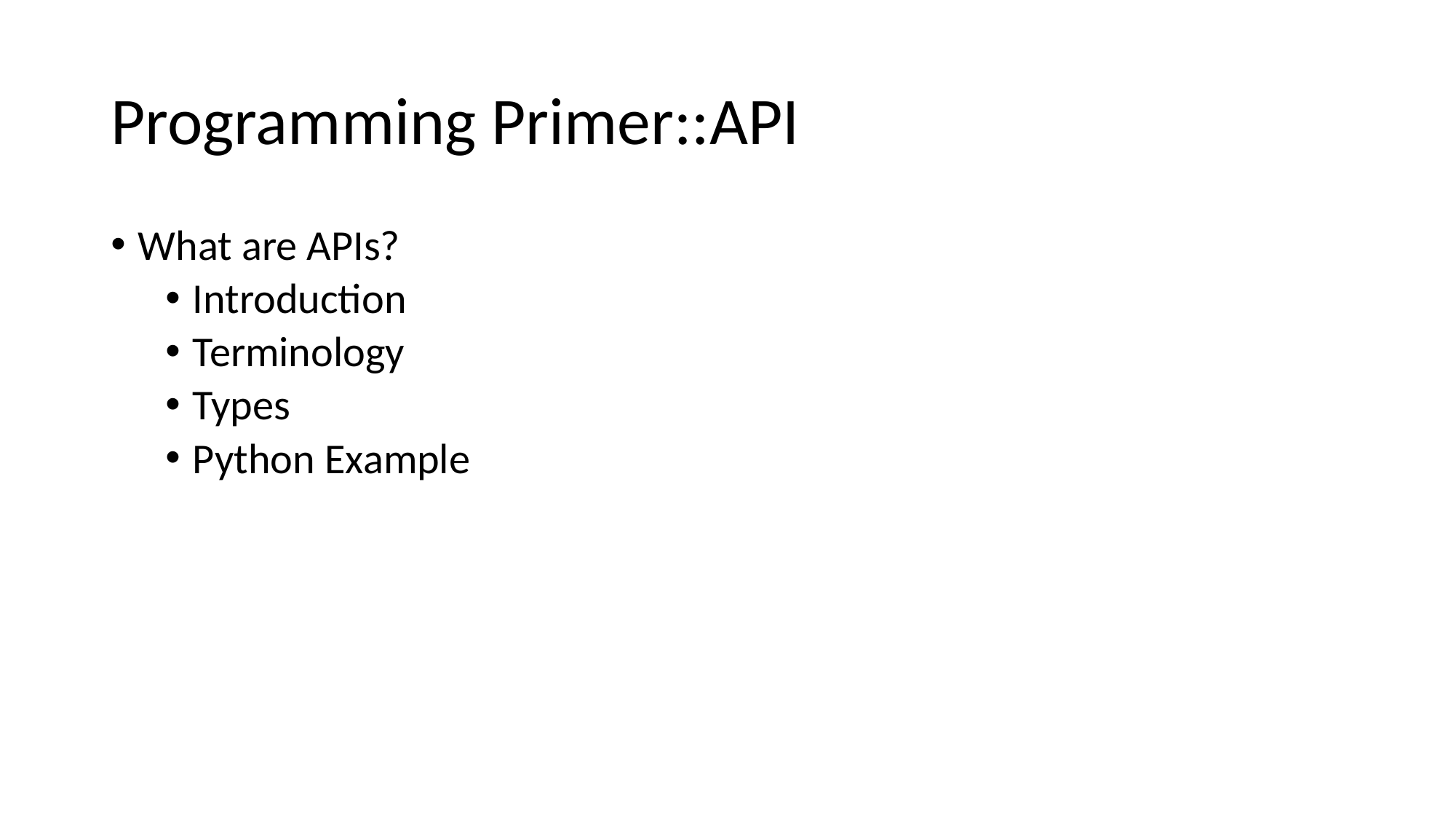

# Programming Primer::API
What are APIs?
Introduction
Terminology
Types
Python Example